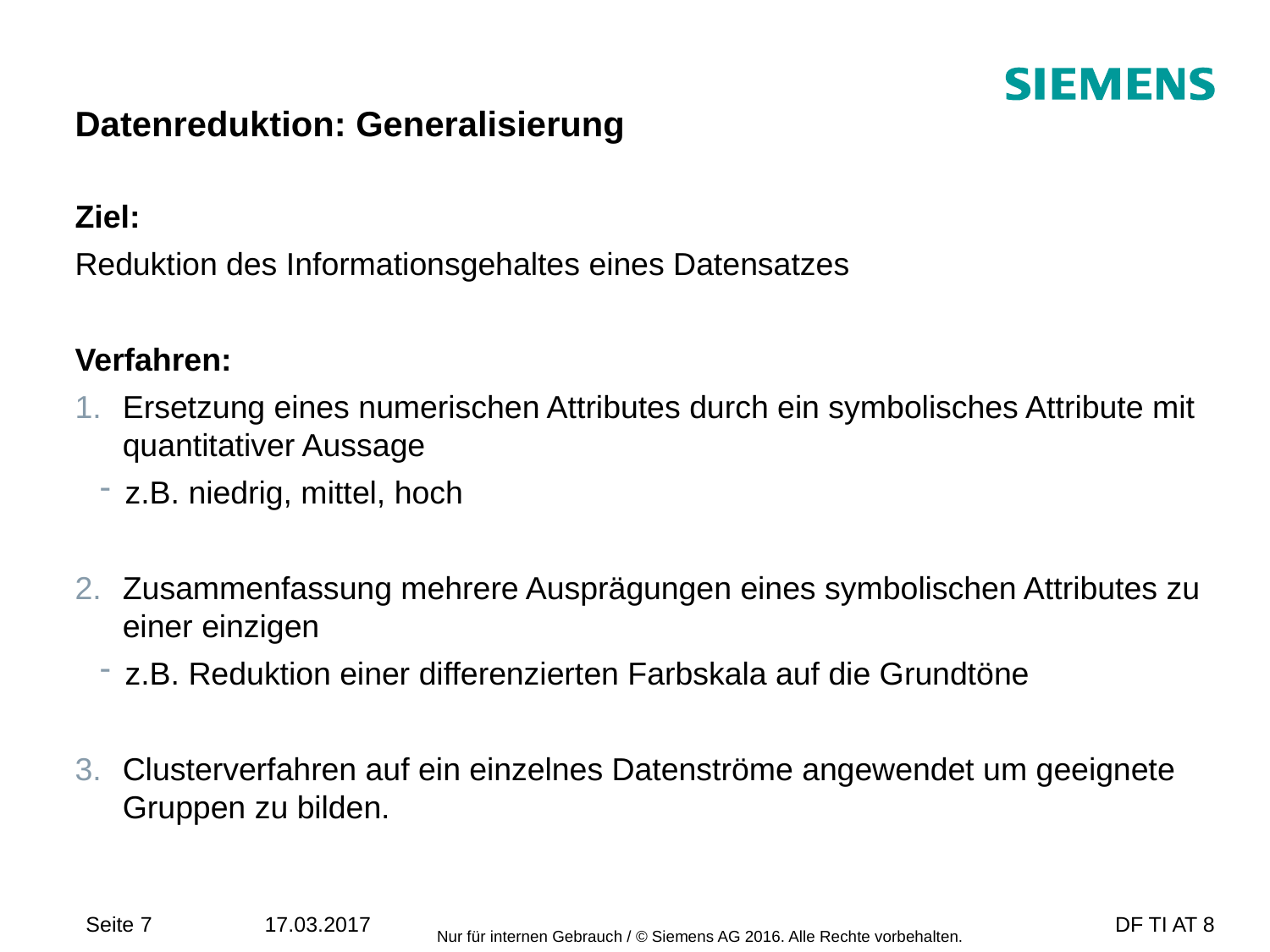

# Datenreduktion: Generalisierung
Ziel:
Reduktion des Informationsgehaltes eines Datensatzes

Verfahren:
Ersetzung eines numerischen Attributes durch ein symbolisches Attribute mit quantitativer Aussage
z.B. niedrig, mittel, hoch

Zusammenfassung mehrere Ausprägungen eines symbolischen Attributes zu einer einzigen
z.B. Reduktion einer differenzierten Farbskala auf die Grundtöne

Clusterverfahren auf ein einzelnes Datenströme angewendet um geeignete Gruppen zu bilden.